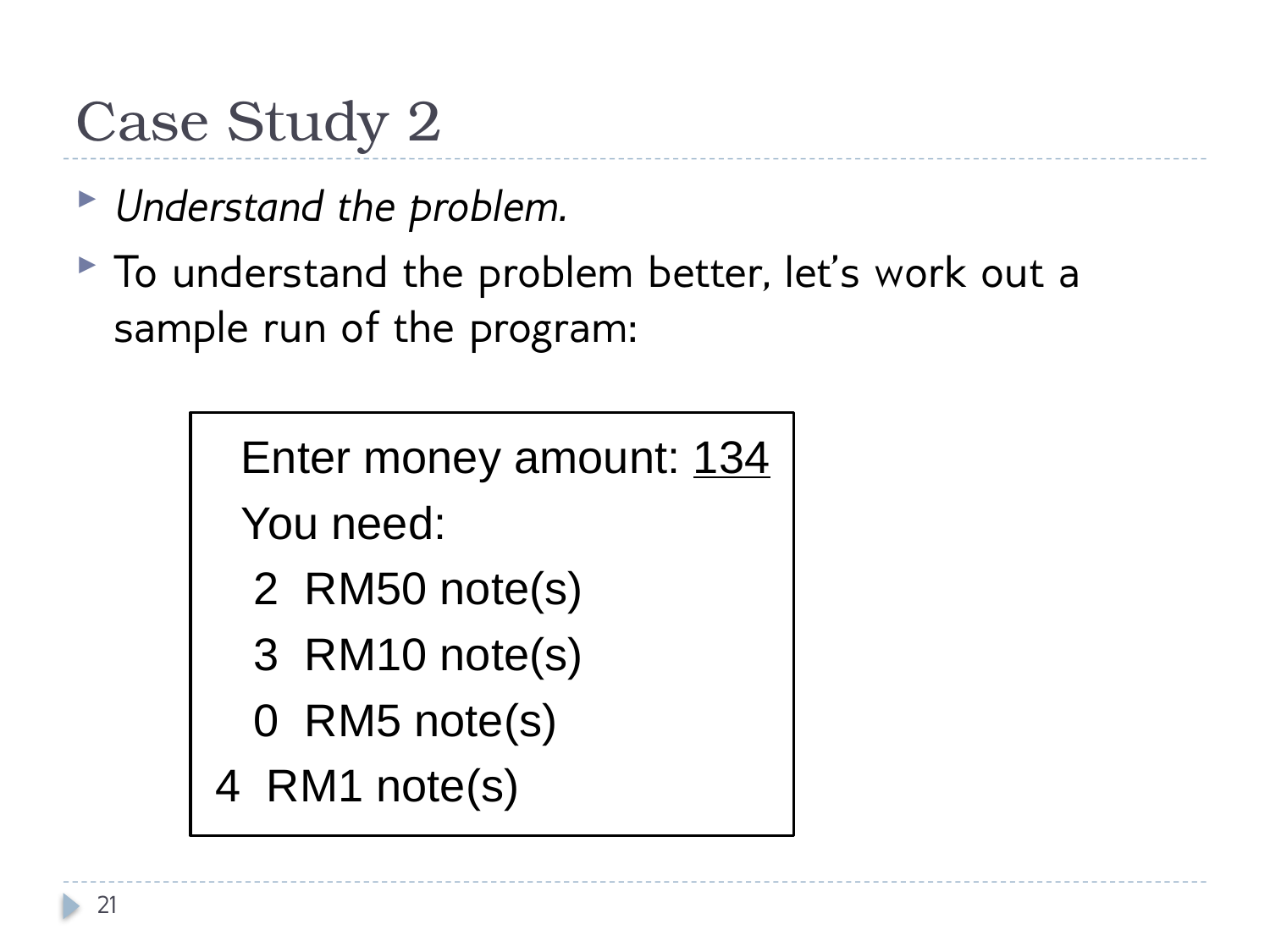

# Case Study 2
Understand the problem.
To understand the problem better, let’s work out a sample run of the program:

		Enter money amount: 134
		You need:
		 2  RM50 note(s)
		 3  RM10 note(s)
		 0  RM5 note(s)
           4  RM1 note(s)

21